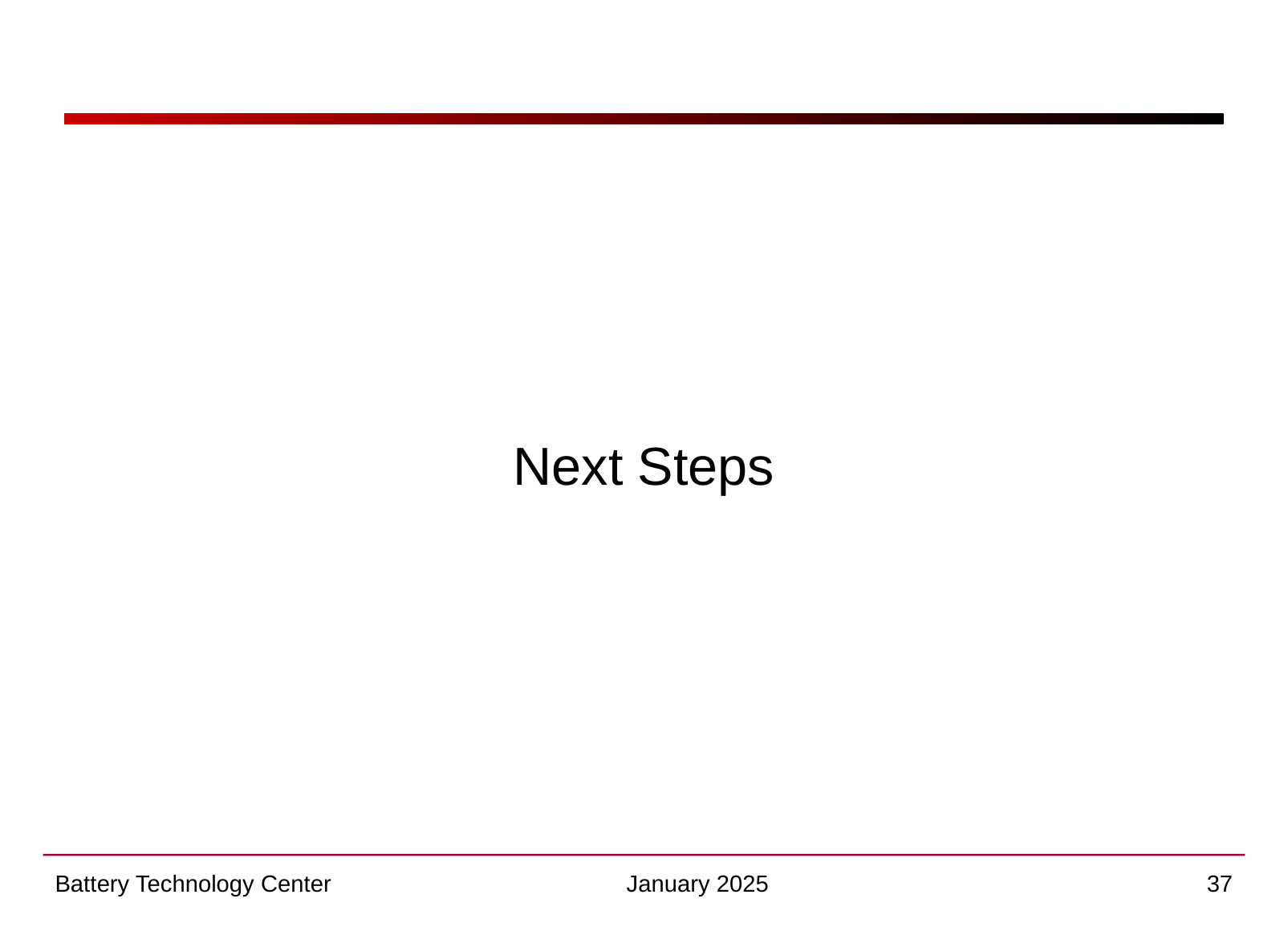

Next Steps
Battery Technology Center
January 2025
37